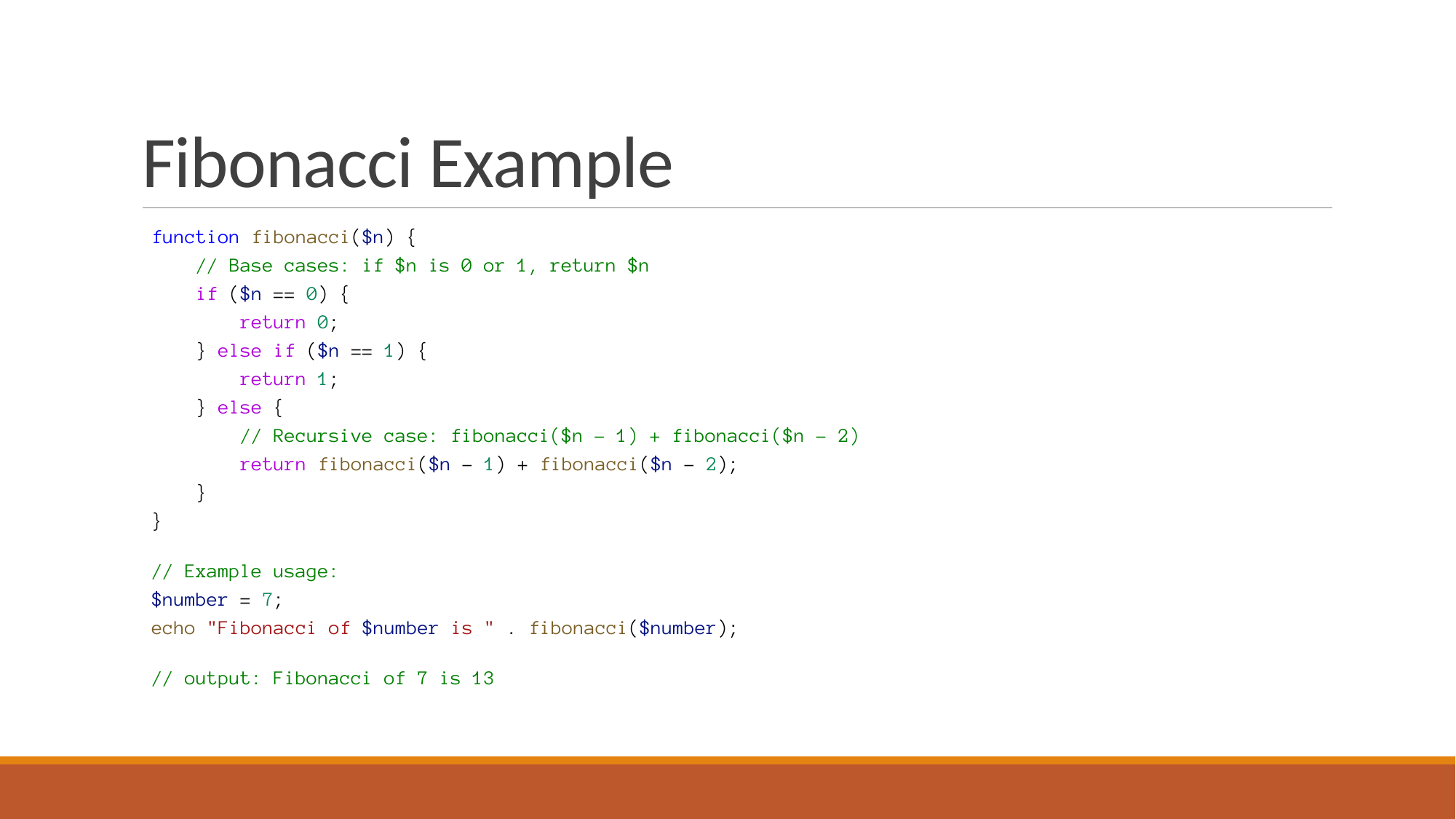

# Fibonacci Example
function fibonacci($n) {
    // Base cases: if $n is 0 or 1, return $n
    if ($n == 0) {
        return 0;
    } else if ($n == 1) {
        return 1;
    } else {
        // Recursive case: fibonacci($n - 1) + fibonacci($n - 2)
        return fibonacci($n - 1) + fibonacci($n - 2);
    }
}
// Example usage:
$number = 7;
echo "Fibonacci of $number is " . fibonacci($number);
// output: Fibonacci of 7 is 13